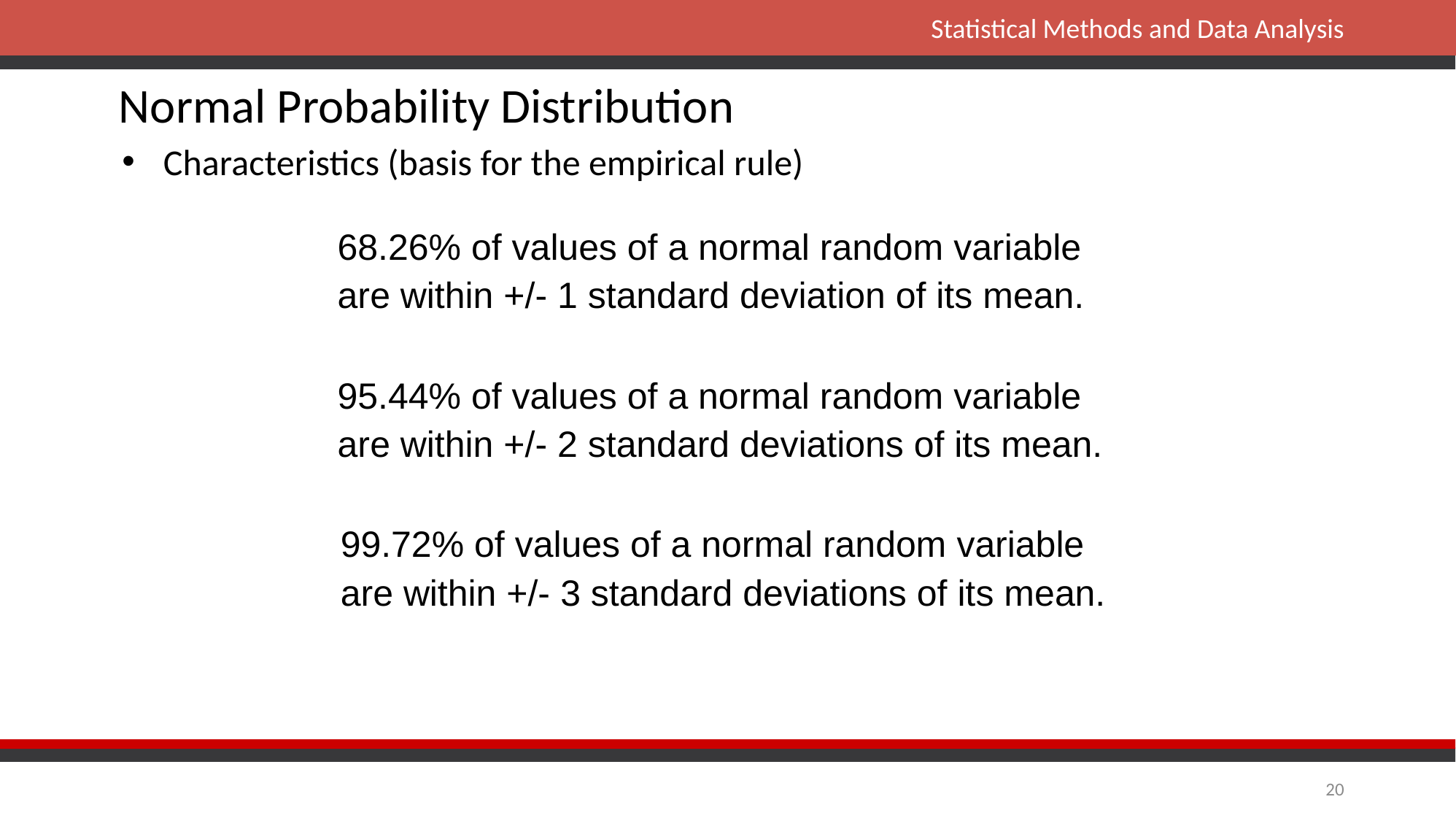

Normal Probability Distribution
Characteristics (basis for the empirical rule)
  68.26% of values of a normal random variable
  are within +/- 1 standard deviation of its mean.
  95.44% of values of a normal random variable
  are within +/- 2 standard deviations of its mean.
  99.72% of values of a normal random variable
  are within +/- 3 standard deviations of its mean.
20